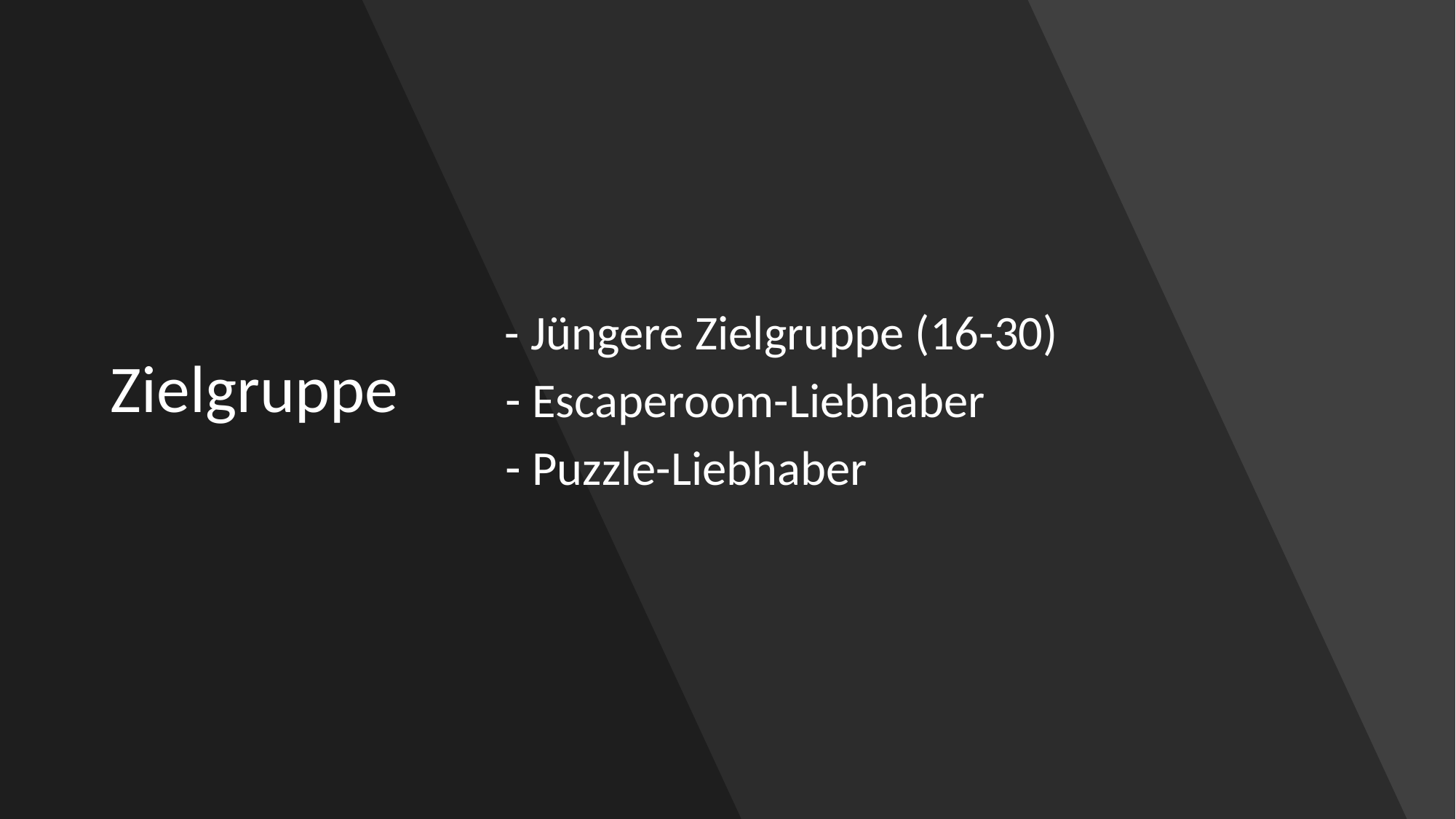

# Zielgruppe
- Jüngere Zielgruppe (16-30)
Escaperoom-Liebhaber
Puzzle-Liebhaber